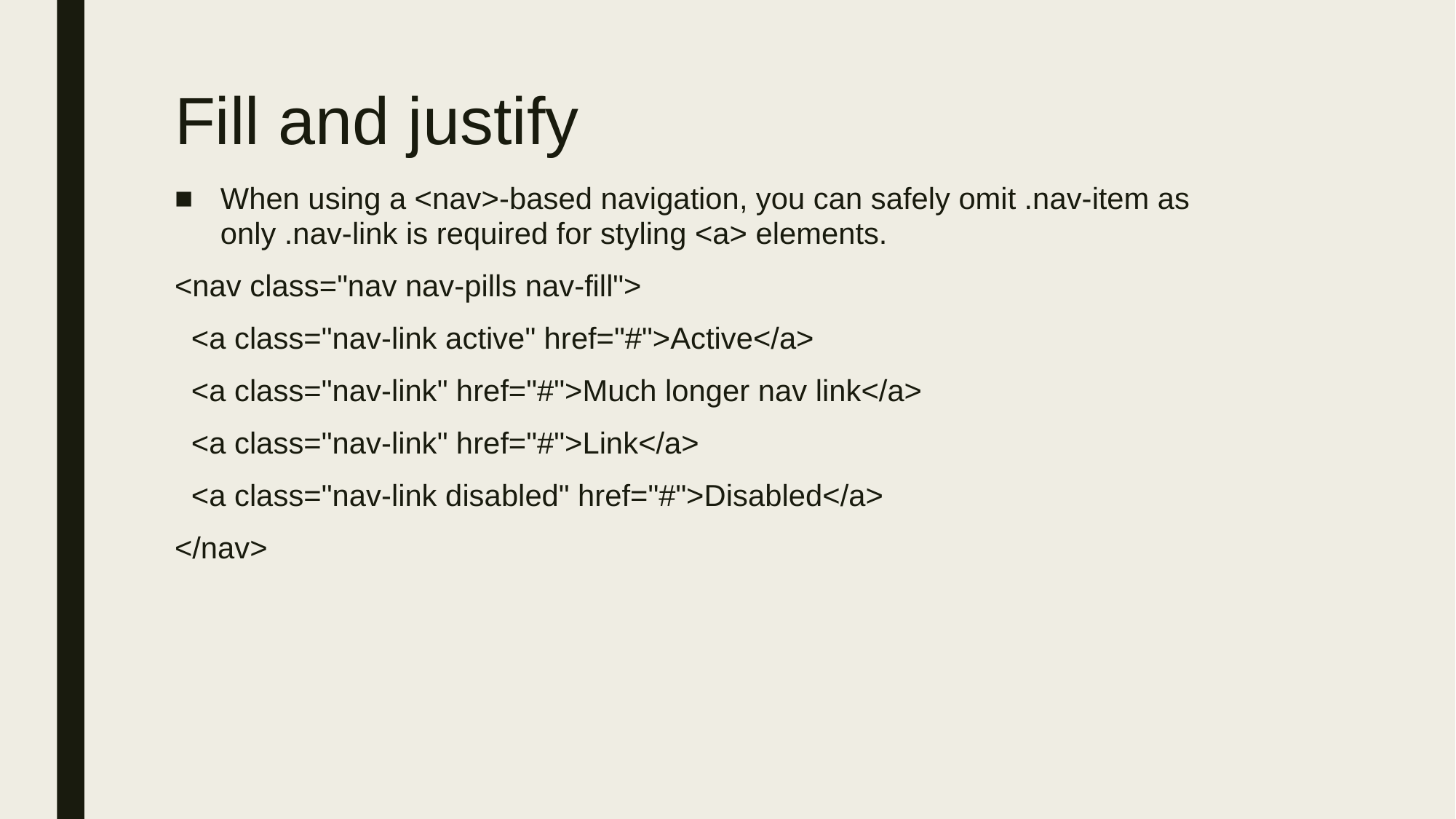

# Fill and justify
When using a <nav>-based navigation, you can safely omit .nav-item as only .nav-link is required for styling <a> elements.
<nav class="nav nav-pills nav-fill">
  <a class="nav-link active" href="#">Active</a>
  <a class="nav-link" href="#">Much longer nav link</a>
  <a class="nav-link" href="#">Link</a>
  <a class="nav-link disabled" href="#">Disabled</a>
</nav>